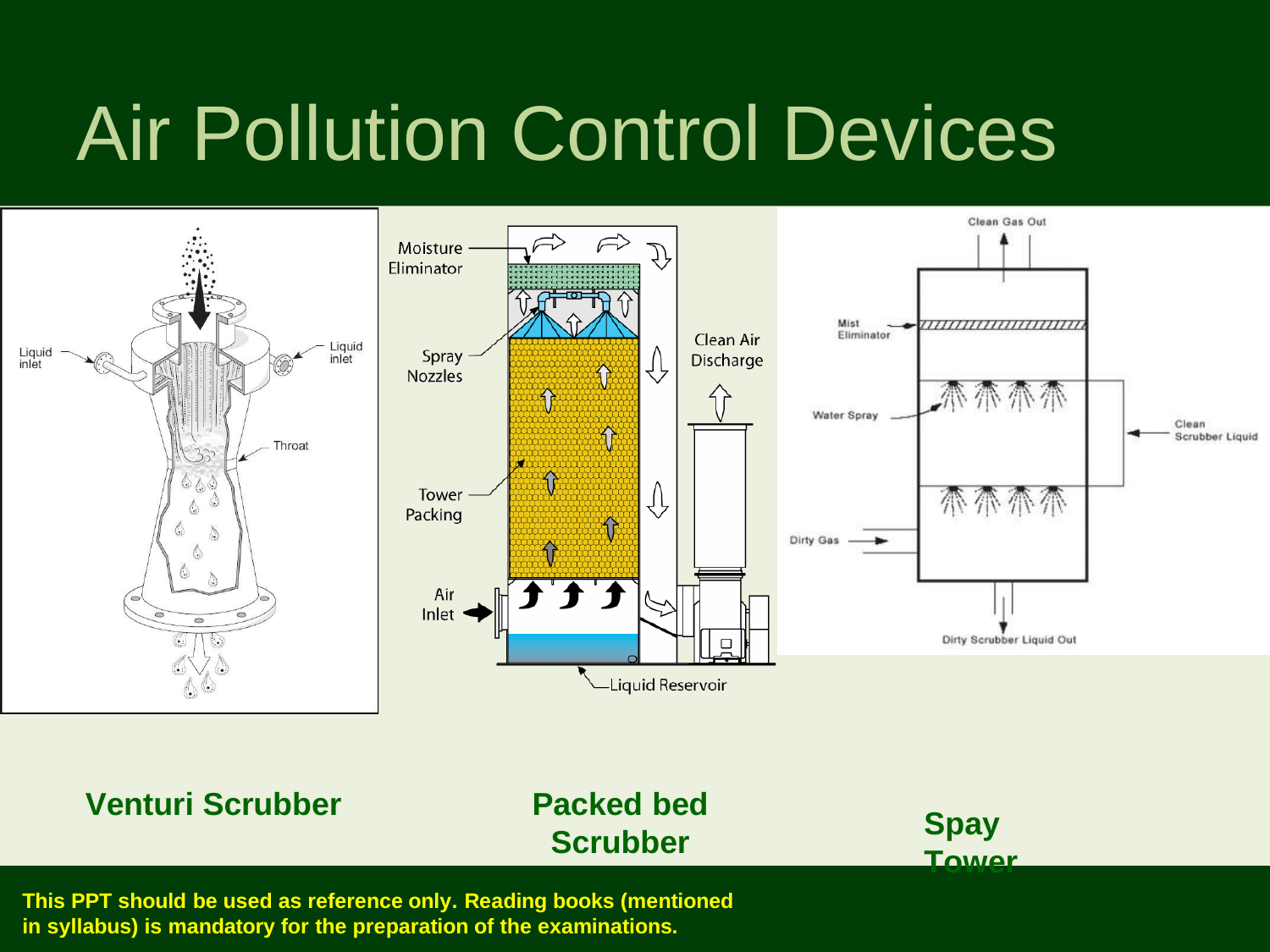

# Air Pollution Control Devices

Venturi Scrubber
Packed bed
Scrubber
Spay Tower
This PPT should be used as reference only. Reading books (mentioned in syllabus) is mandatory for the preparation of the examinations.